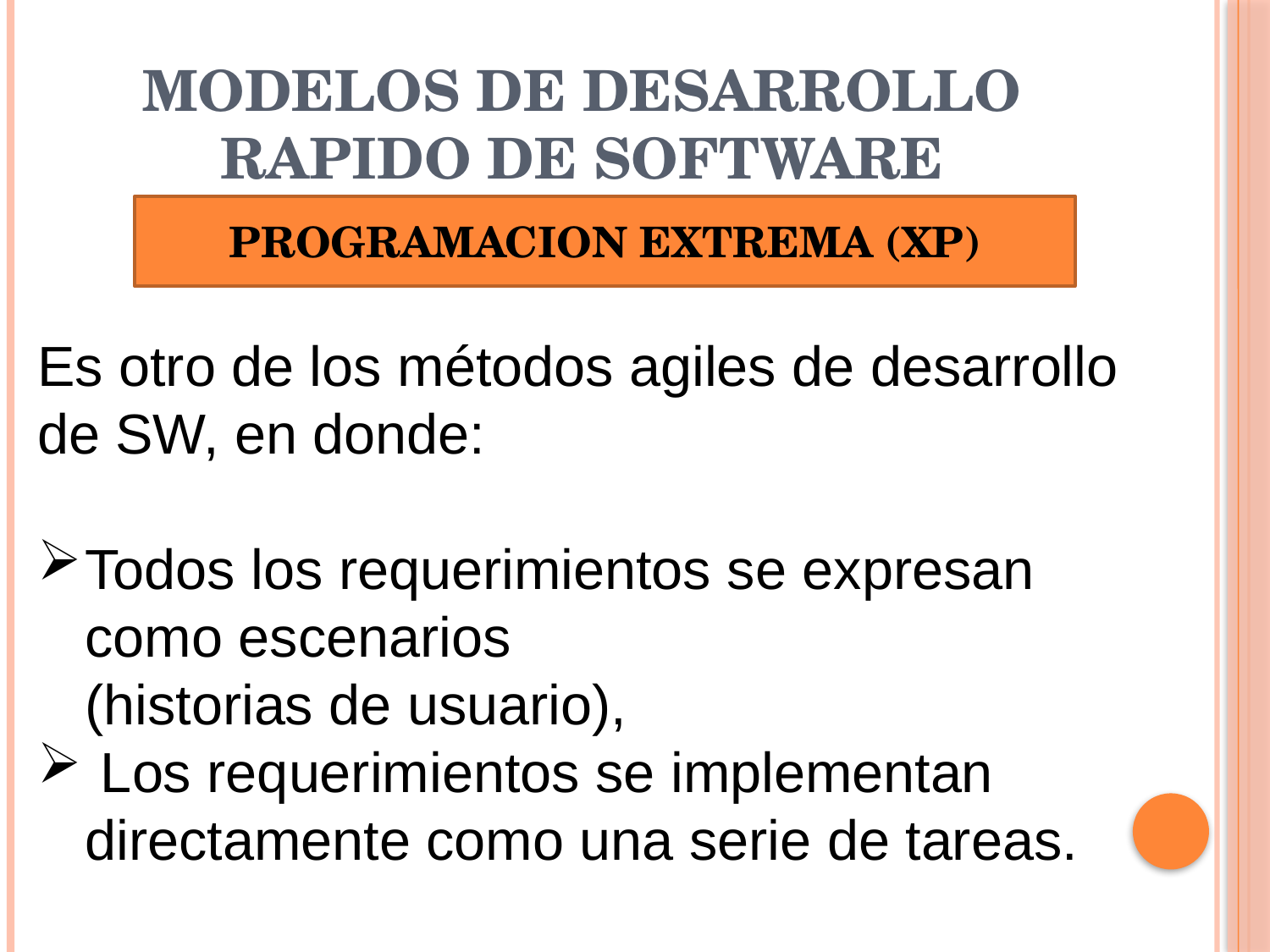

# Modelos de Desarrollo rapido de Software
PROGRAMACION EXTREMA (XP)
Es otro de los métodos agiles de desarrollo de SW, en donde:

Todos los requerimientos se expresan como escenarios
	(historias de usuario),
 Los requerimientos se implementan  directamente como una serie de tareas.